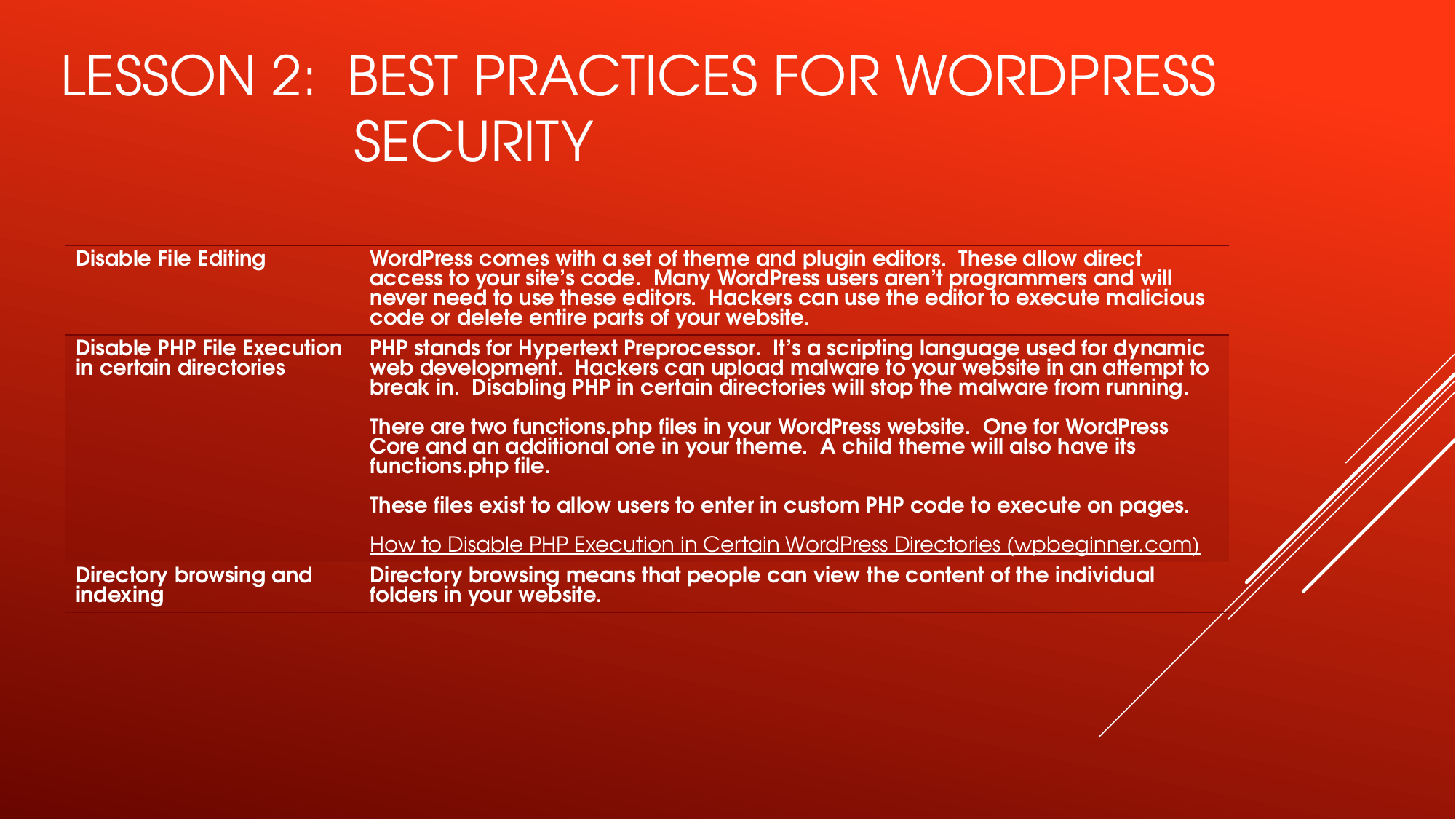

# Lesson 2:  best practices for wordpress security
| Disable File Editing | WordPress comes with a set of theme and plugin editors. These allow direct access to your site’s code. Many WordPress users aren’t programmers and will never need to use these editors. Hackers can use the editor to execute malicious code or delete entire parts of your website. |
| --- | --- |
| Disable PHP File Execution in certain directories | PHP stands for Hypertext Preprocessor. It’s a scripting language used for dynamic web development. Hackers can upload malware to your website in an attempt to break in. Disabling PHP in certain directories will stop the malware from running. There are two functions.php files in your WordPress website. One for WordPress Core and an additional one in your theme. A child theme will also have its functions.php file. These files exist to allow users to enter in custom PHP code to execute on pages. How to Disable PHP Execution in Certain WordPress Directories (wpbeginner.com) |
| Directory browsing and indexing | Directory browsing means that people can view the content of the individual folders in your website. |